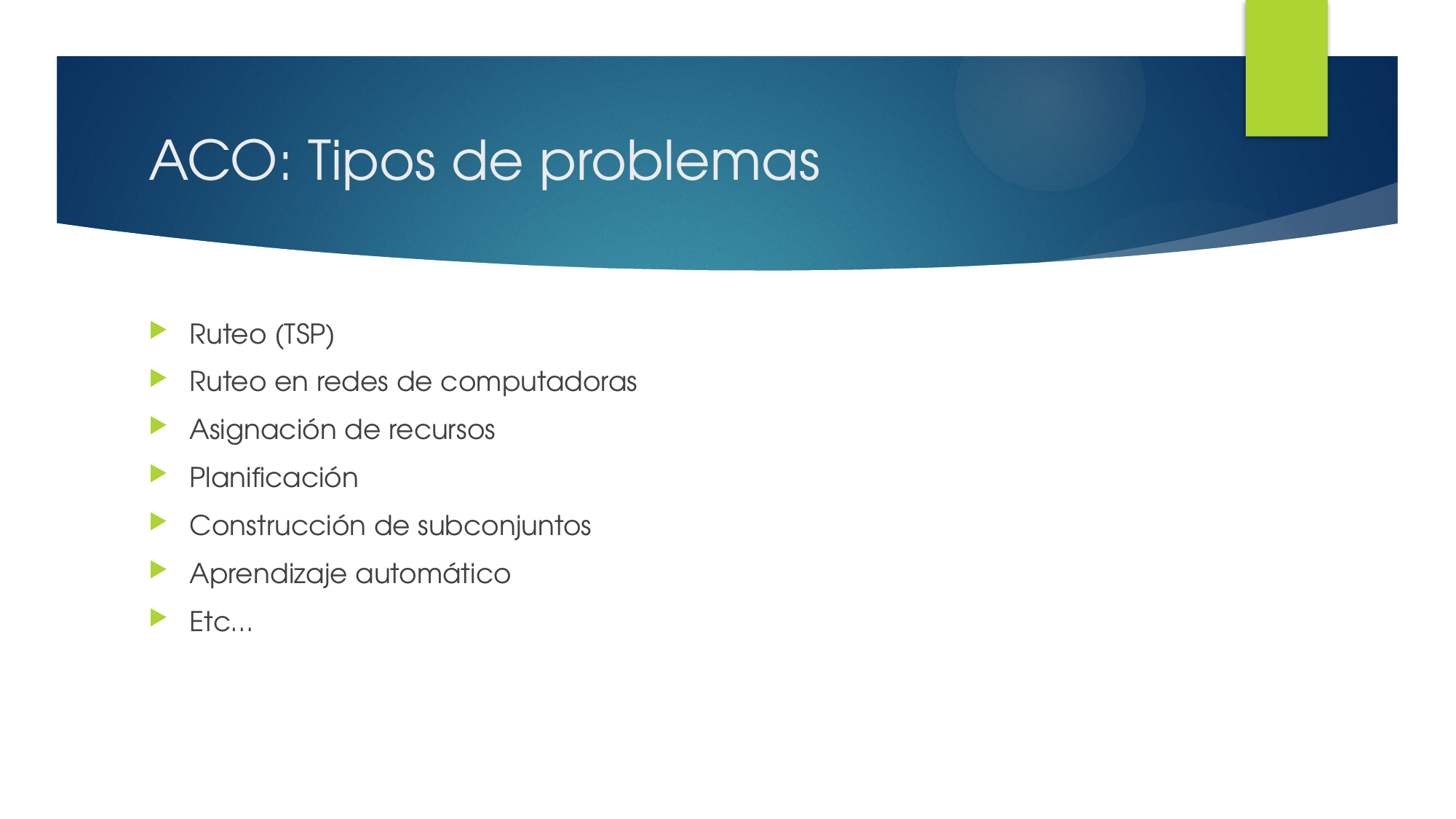

# ACO: Tipos de problemas

Ruteo (TSP)
Ruteo en redes de computadoras
Asignación de recursos
Planificación
Construcción de subconjuntos
Aprendizaje automático
Etc…